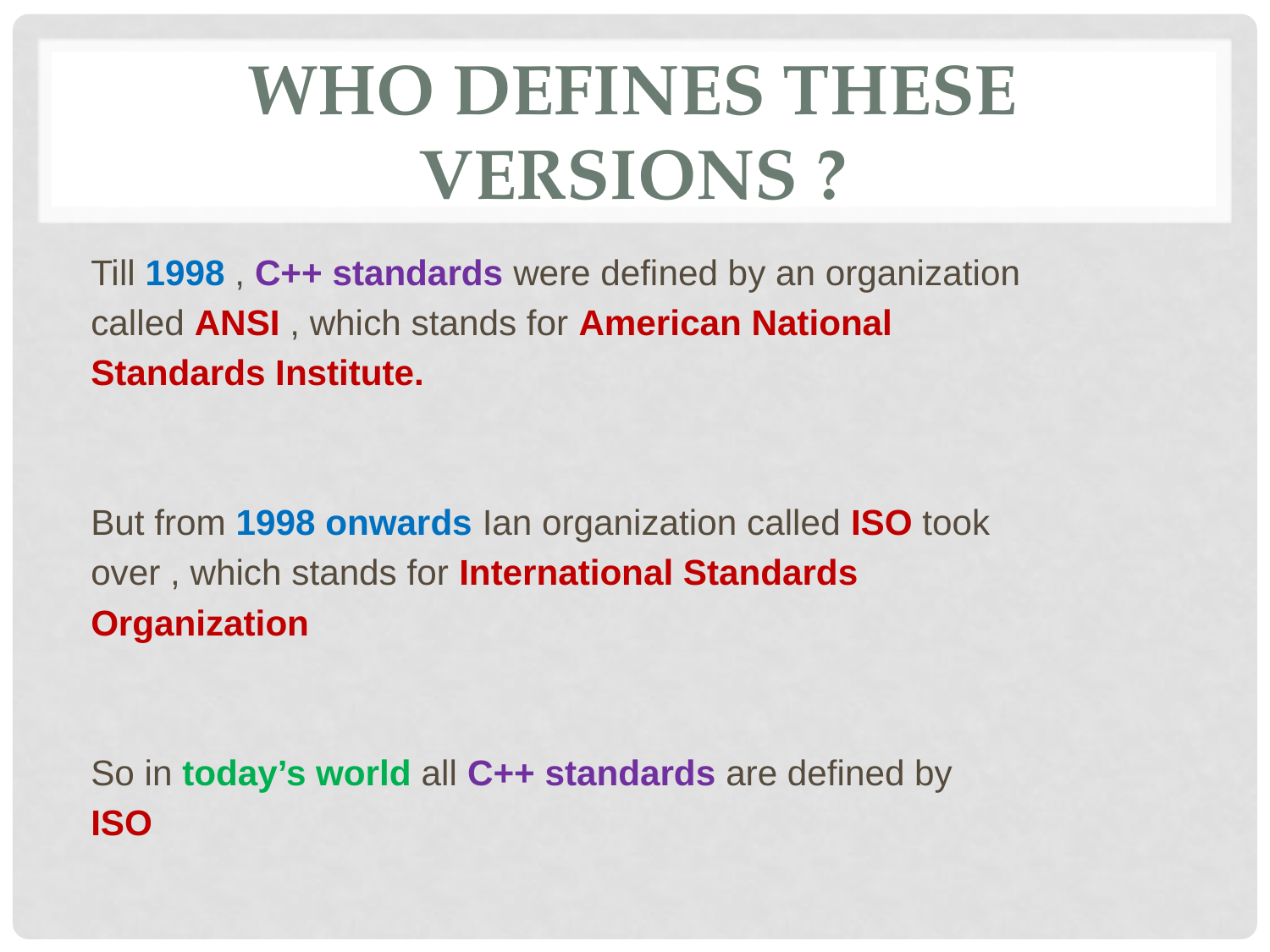

# Who defines these versions ?
Till 1998 , C++ standards were defined by an organization
called ANSI , which stands for American National
Standards Institute.

But from 1998 onwards Ian organization called ISO took
over , which stands for International Standards
Organization

So in today’s world all C++ standards are defined by
ISO